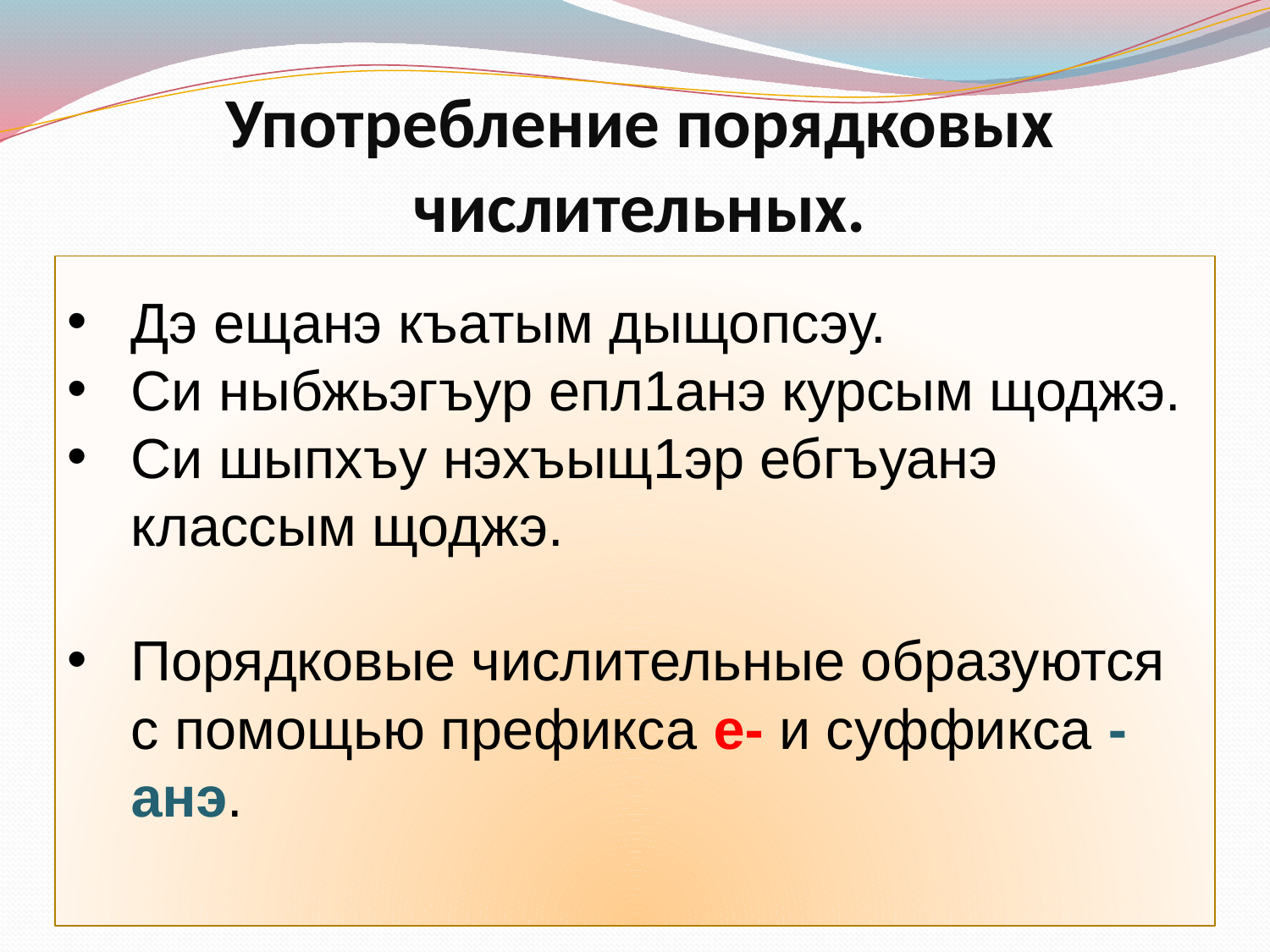

# Употребление порядковых числительных.
Дэ ещанэ къатым дыщопсэу.
Си ныбжьэгъур епл1анэ курсым щоджэ.
Си шыпхъу нэхъыщ1эр ебгъуанэ классым щоджэ.

Порядковые числительные образуются с помощью префикса е- и суффикса -анэ.